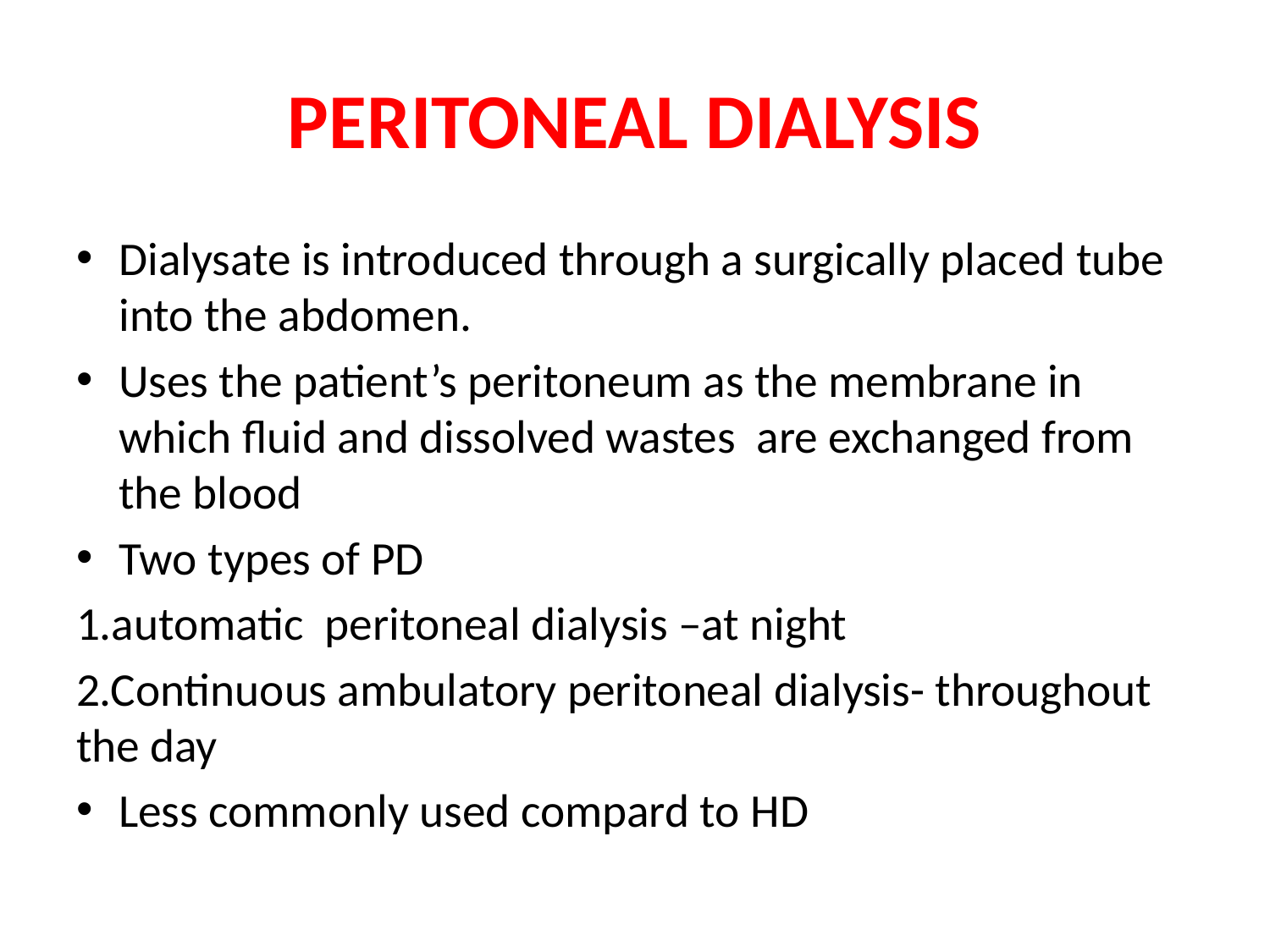

# PERITONEAL DIALYSIS
Dialysate is introduced through a surgically placed tube into the abdomen.
Uses the patient’s peritoneum as the membrane in which fluid and dissolved wastes  are exchanged from the blood
Two types of PD
1.automatic  peritoneal dialysis –at night
2.Continuous ambulatory peritoneal dialysis- throughout the day
Less commonly used compard to HD